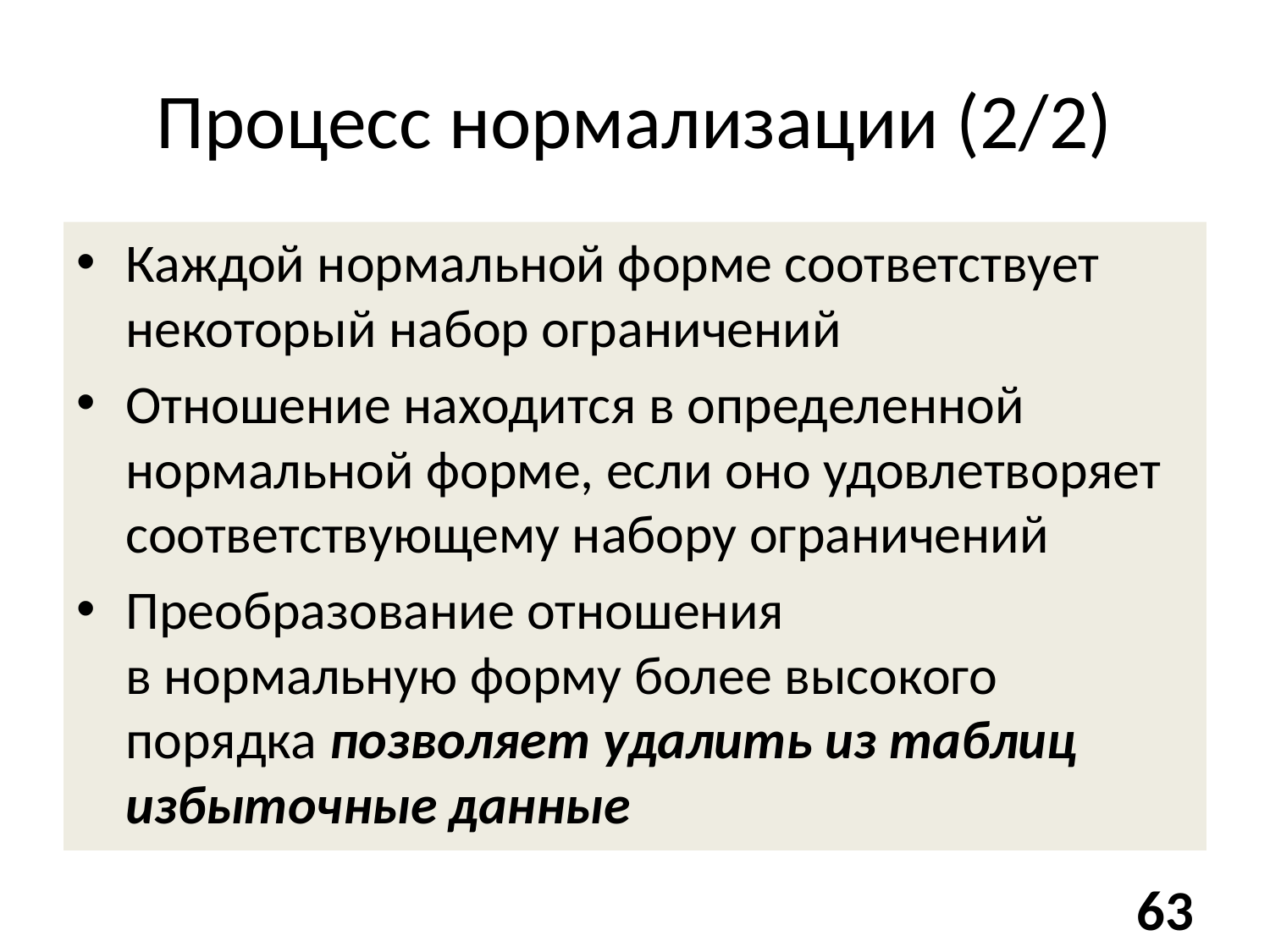

# Процесс нормализации (2/2)
Каждой нормальной форме соответствует некоторый набор ограничений
Отношение находится в определенной нормальной форме, если оно удовлетворяет соответствующему набору ограничений
Преобразование отношения
в нормальную форму более высокого порядка позволяет удалить из таблиц избыточные данные

63